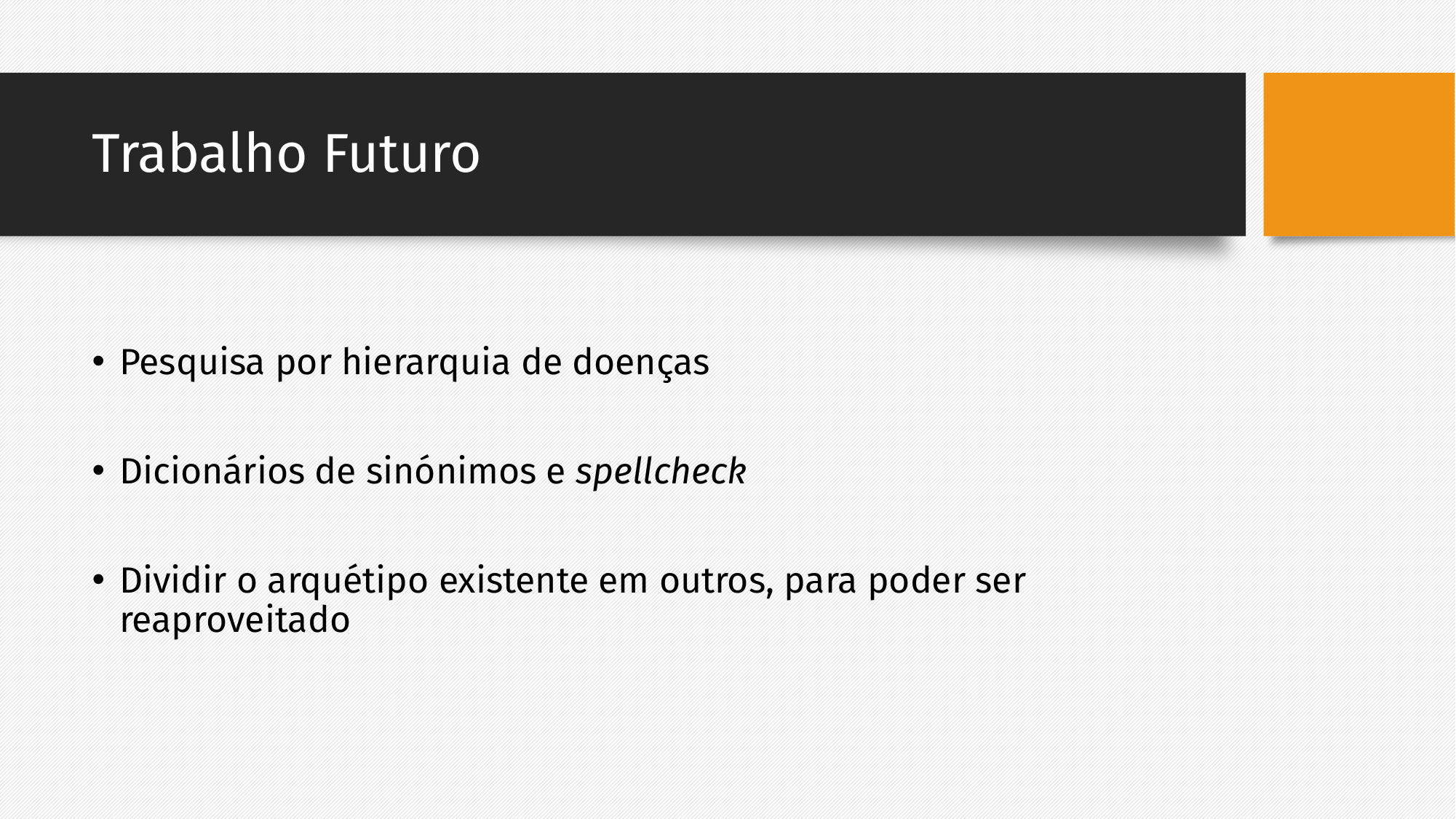

# Trabalho Futuro

Pesquisa por hierarquia de doenças

Dicionários de sinónimos e spellcheck

Dividir o arquétipo existente em outros, para poder ser reaproveitado